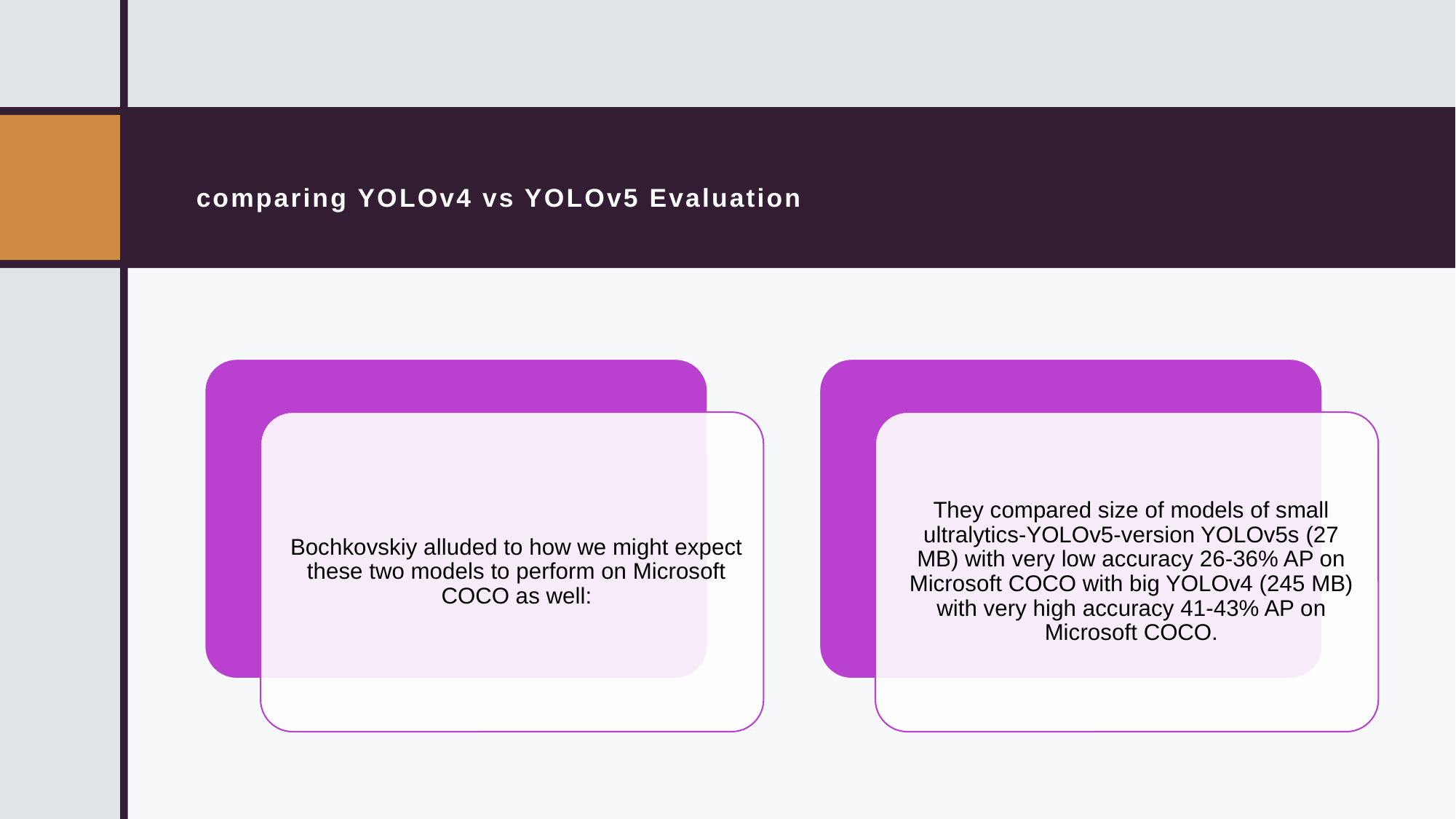

# comparing YOLOv4 vs YOLOv5 Evaluation

Bochkovskiy alluded to how we might expect these two models to perform on Microsoft COCO as well:
They compared size of models of small ultralytics-YOLOv5-version YOLOv5s (27 MB) with very low accuracy 26-36% AP on Microsoft COCO with big YOLOv4 (245 MB) with very high accuracy 41-43% AP on Microsoft COCO.